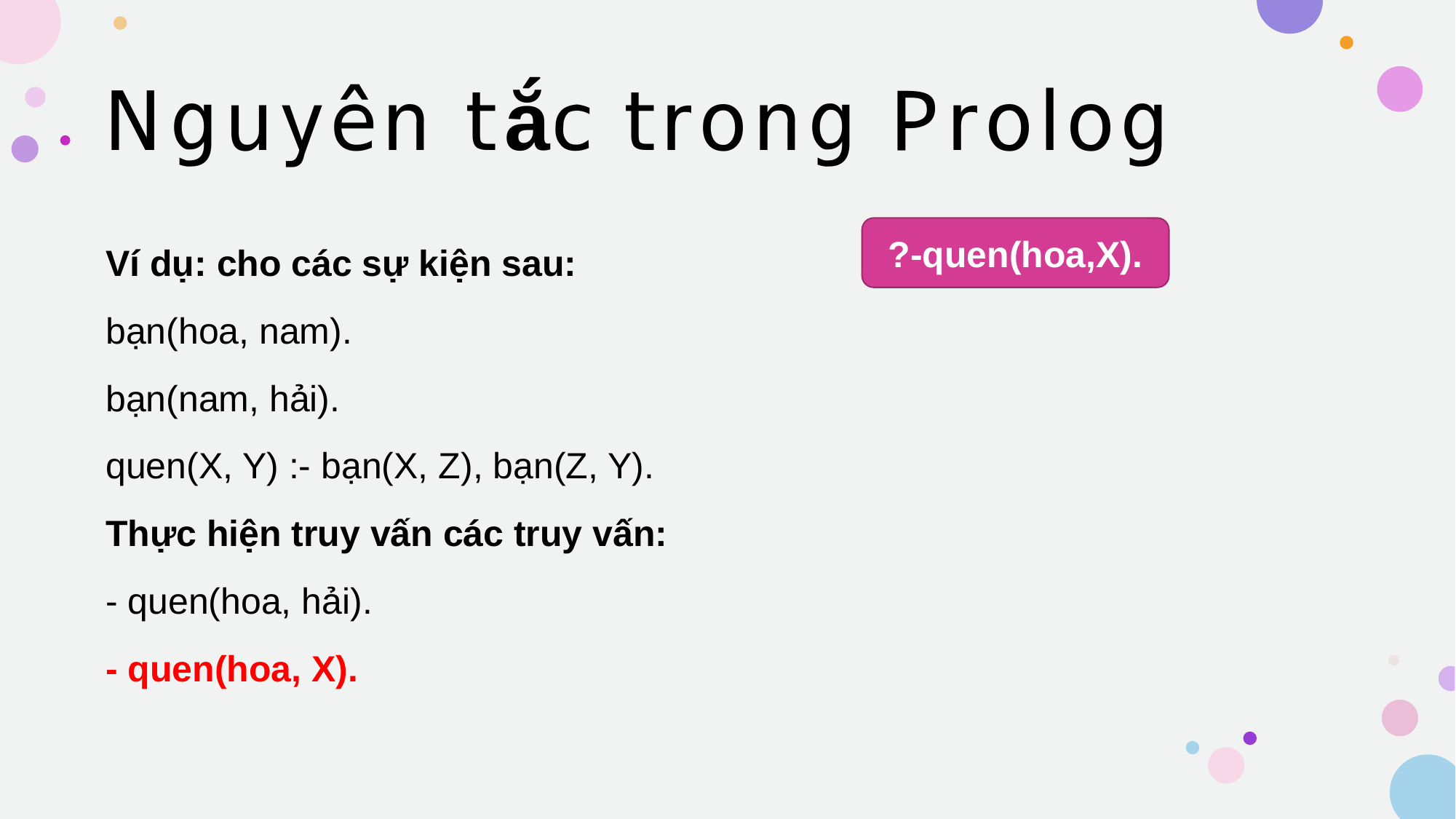

# Nguyên tắc trong Prolog
Ví dụ: cho các sự kiện sau:
bạn(hoa, nam).
bạn(nam, hải).
quen(X, Y) :- bạn(X, Z), bạn(Z, Y).
Thực hiện truy vấn các truy vấn:
- quen(hoa, hải).
- quen(hoa, X).
?-quen(hoa,X).